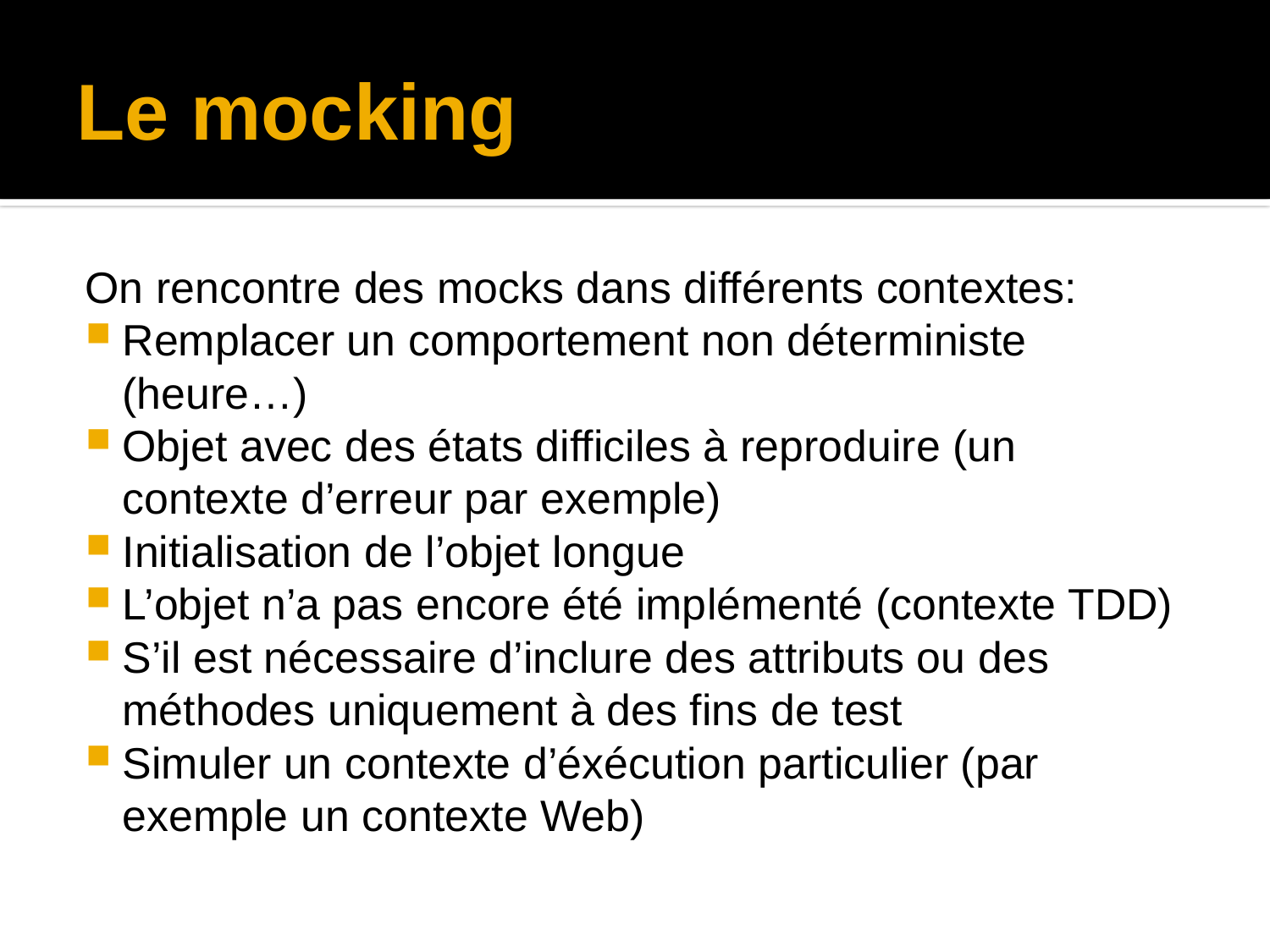

# Le mocking
On rencontre des mocks dans différents contextes:
Remplacer un comportement non déterministe (heure…)
Objet avec des états difficiles à reproduire (un contexte d’erreur par exemple)
Initialisation de l’objet longue
L’objet n’a pas encore été implémenté (contexte TDD)
S’il est nécessaire d’inclure des attributs ou des méthodes uniquement à des fins de test
Simuler un contexte d’éxécution particulier (par exemple un contexte Web)